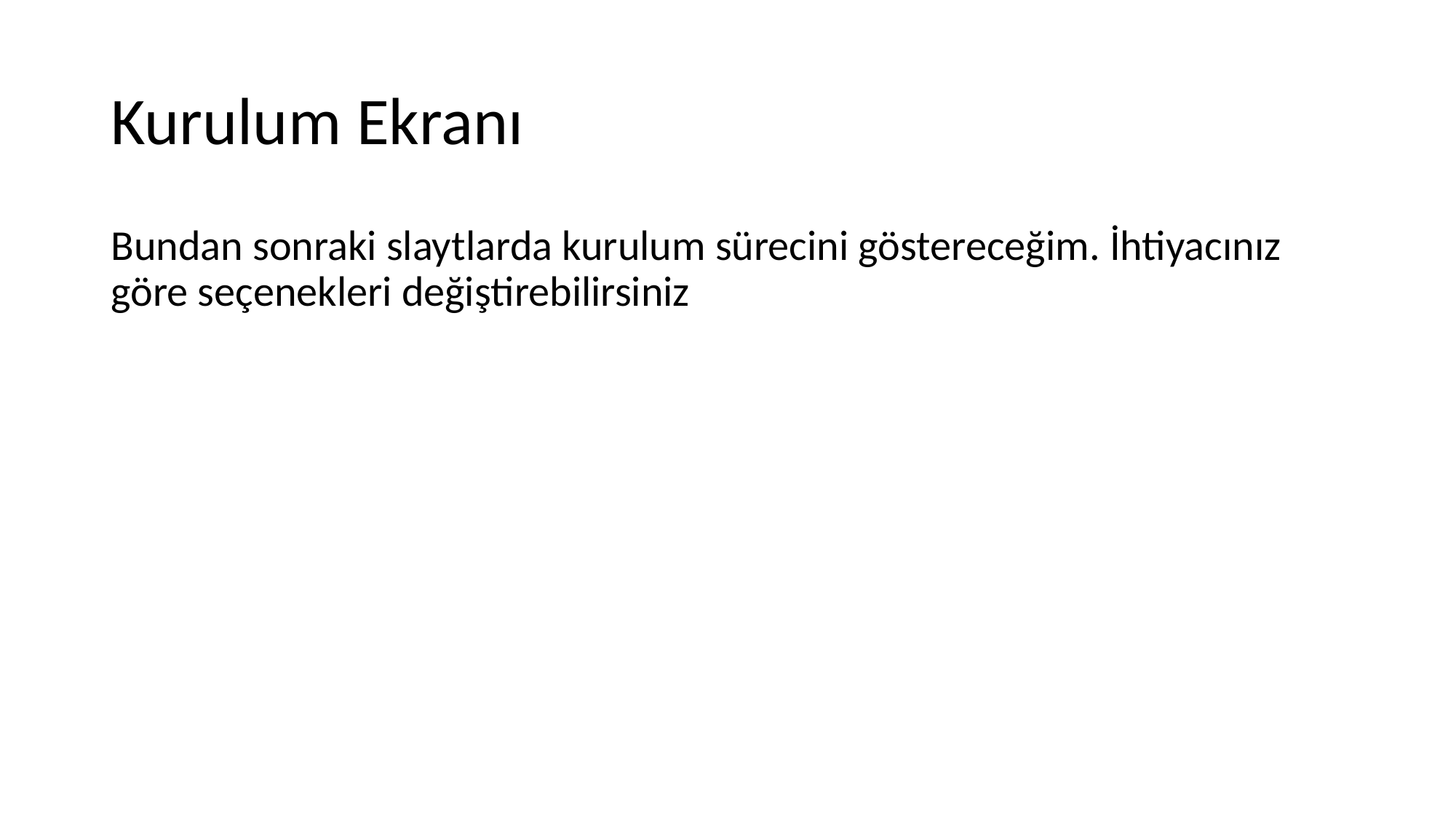

# Kurulum Ekranı
Bundan sonraki slaytlarda kurulum sürecini göstereceğim. İhtiyacınız göre seçenekleri değiştirebilirsiniz